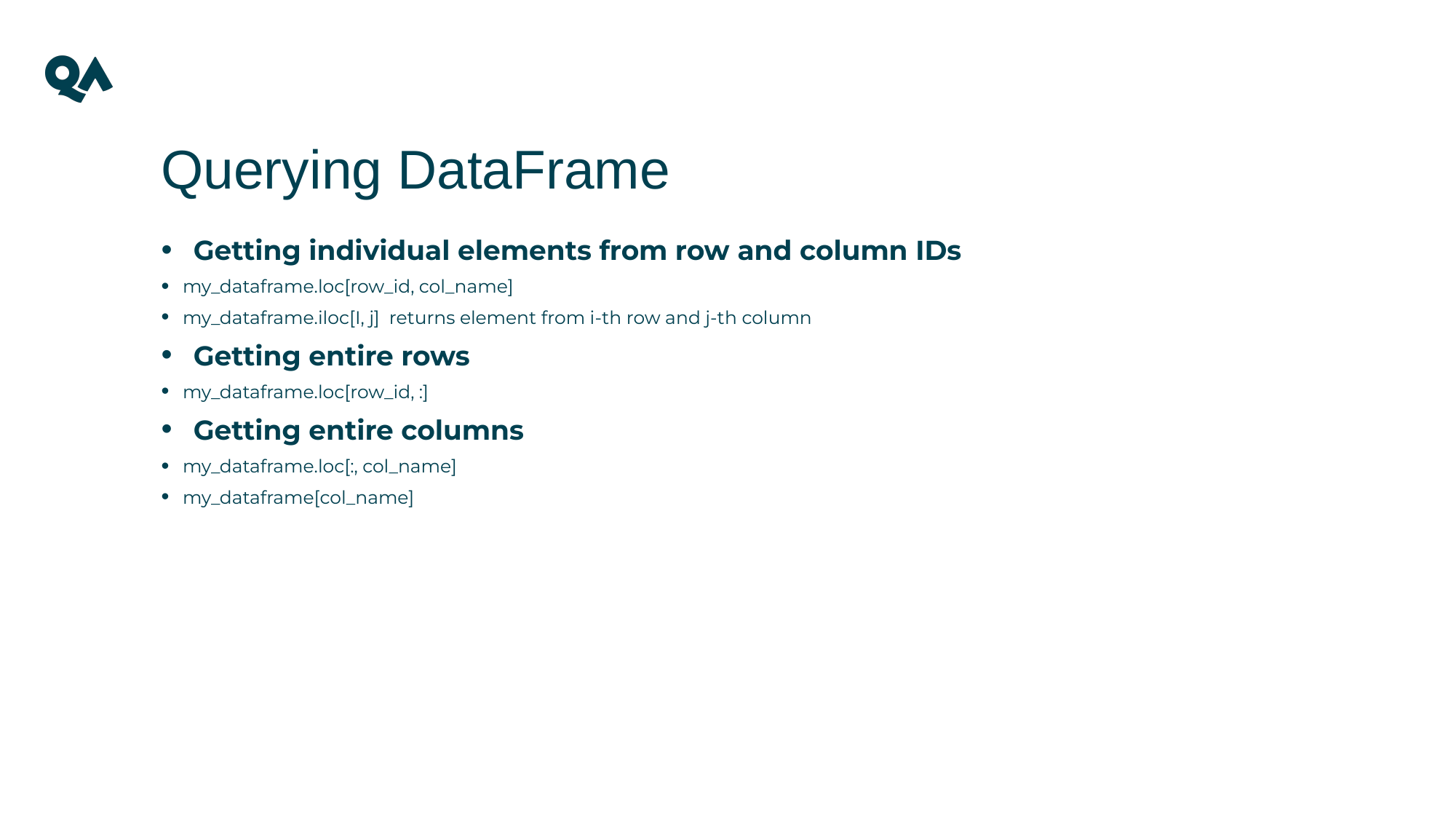

9
# Querying DataFrame
Getting individual elements from row and column IDs
my_dataframe.loc[row_id, col_name]
my_dataframe.iloc[I, j]  returns element from i-th row and j-th column
Getting entire rows
my_dataframe.loc[row_id, :]
Getting entire columns
my_dataframe.loc[:, col_name]
my_dataframe[col_name]